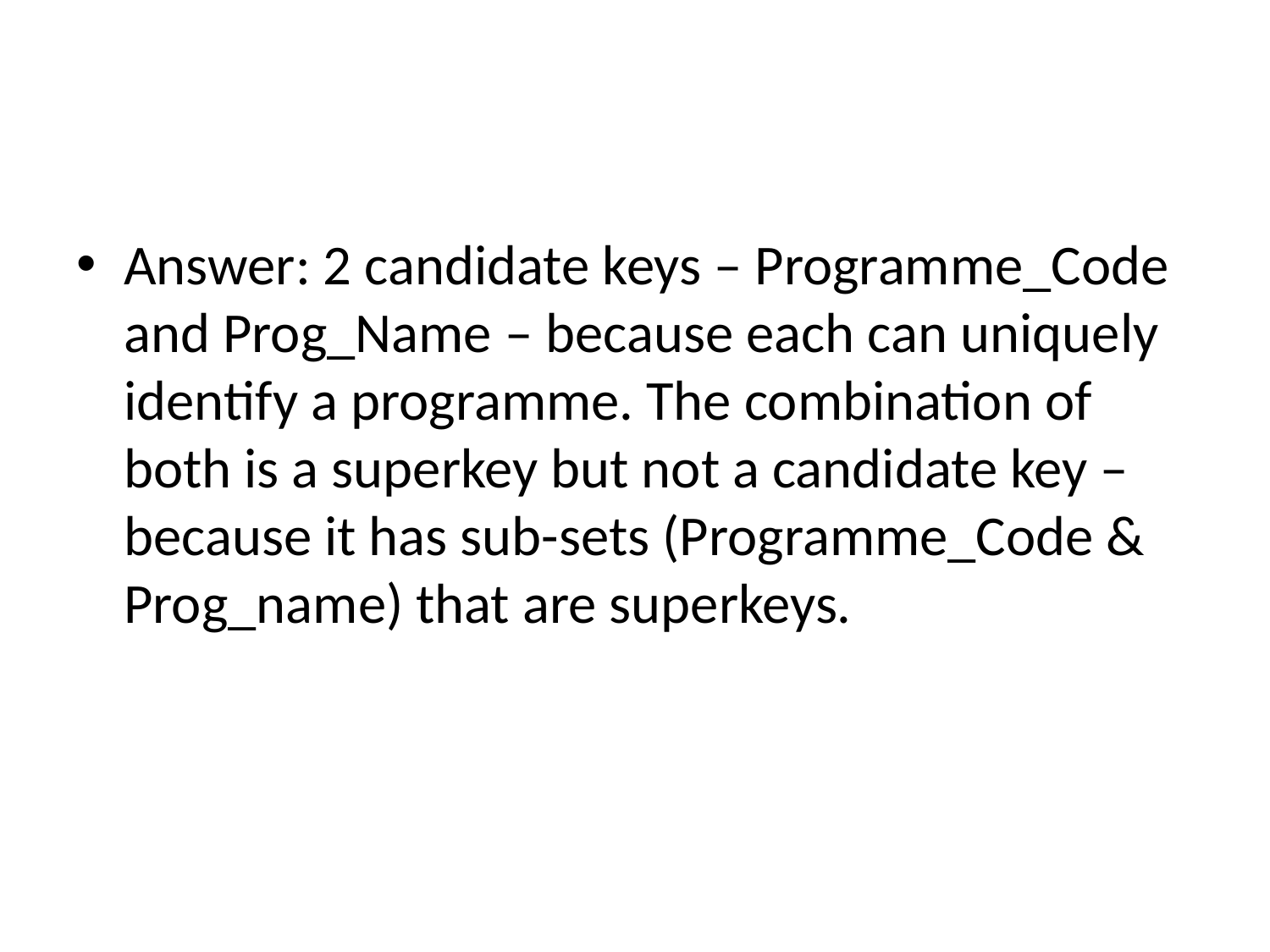

#
Answer: 2 candidate keys – Programme_Code and Prog_Name – because each can uniquely identify a programme. The combination of both is a superkey but not a candidate key – because it has sub-sets (Programme_Code & Prog_name) that are superkeys.